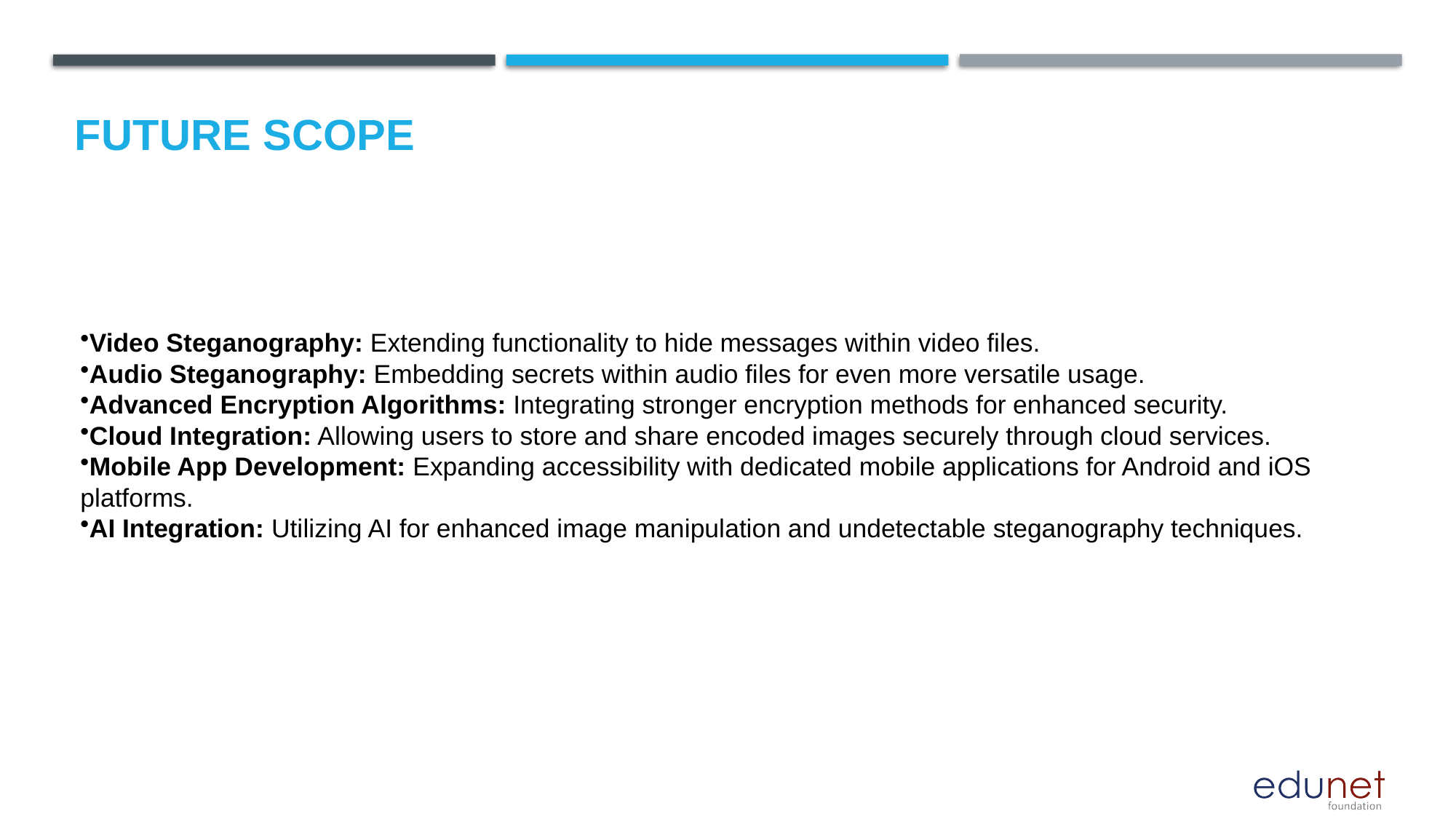

Future scope
Video Steganography: Extending functionality to hide messages within video files.
Audio Steganography: Embedding secrets within audio files for even more versatile usage.
Advanced Encryption Algorithms: Integrating stronger encryption methods for enhanced security.
Cloud Integration: Allowing users to store and share encoded images securely through cloud services.
Mobile App Development: Expanding accessibility with dedicated mobile applications for Android and iOS platforms.
AI Integration: Utilizing AI for enhanced image manipulation and undetectable steganography techniques.